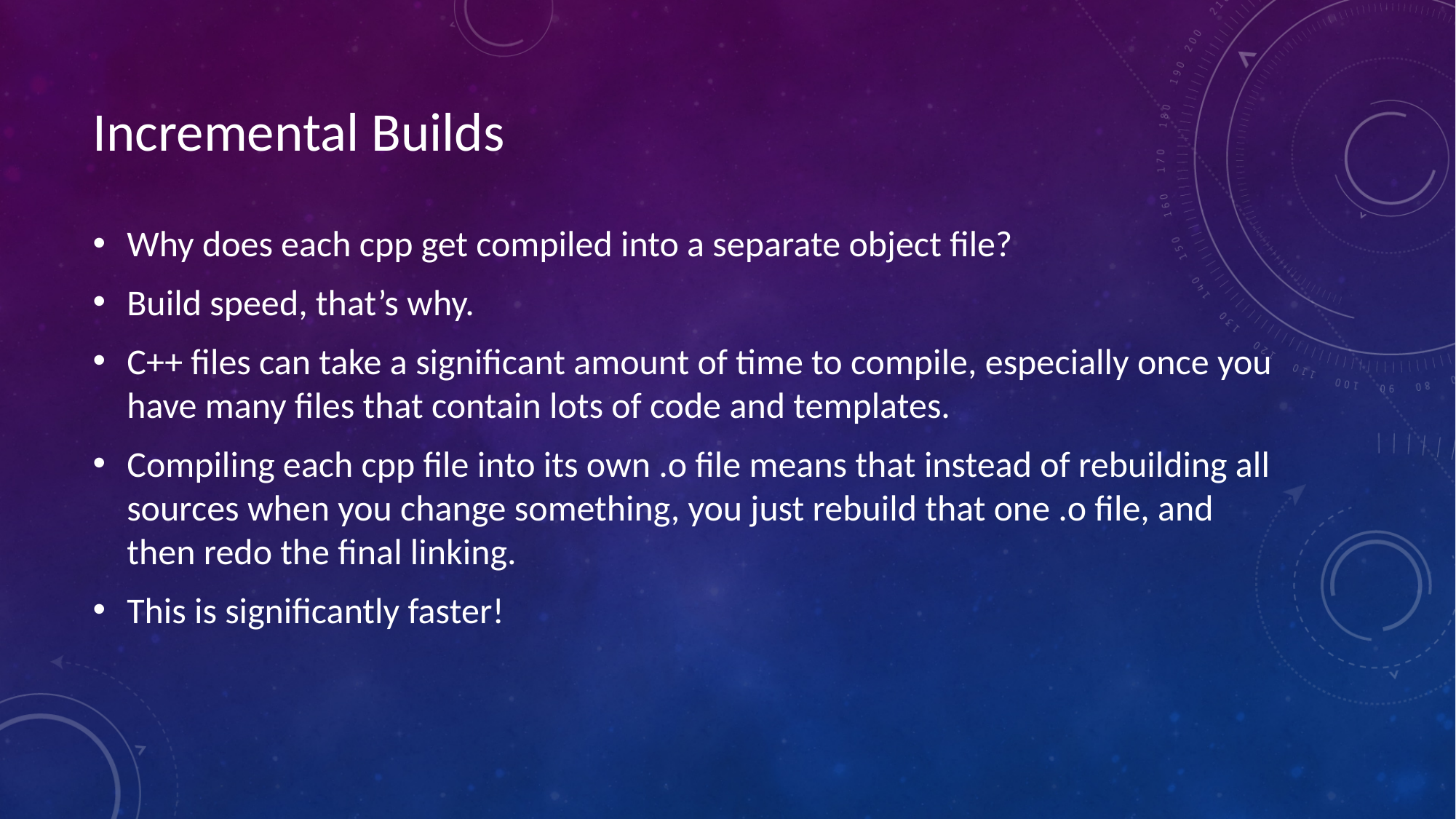

# Incremental Builds
Why does each cpp get compiled into a separate object file?
Build speed, that’s why.
C++ files can take a significant amount of time to compile, especially once you have many files that contain lots of code and templates.
Compiling each cpp file into its own .o file means that instead of rebuilding all sources when you change something, you just rebuild that one .o file, and then redo the final linking.
This is significantly faster!